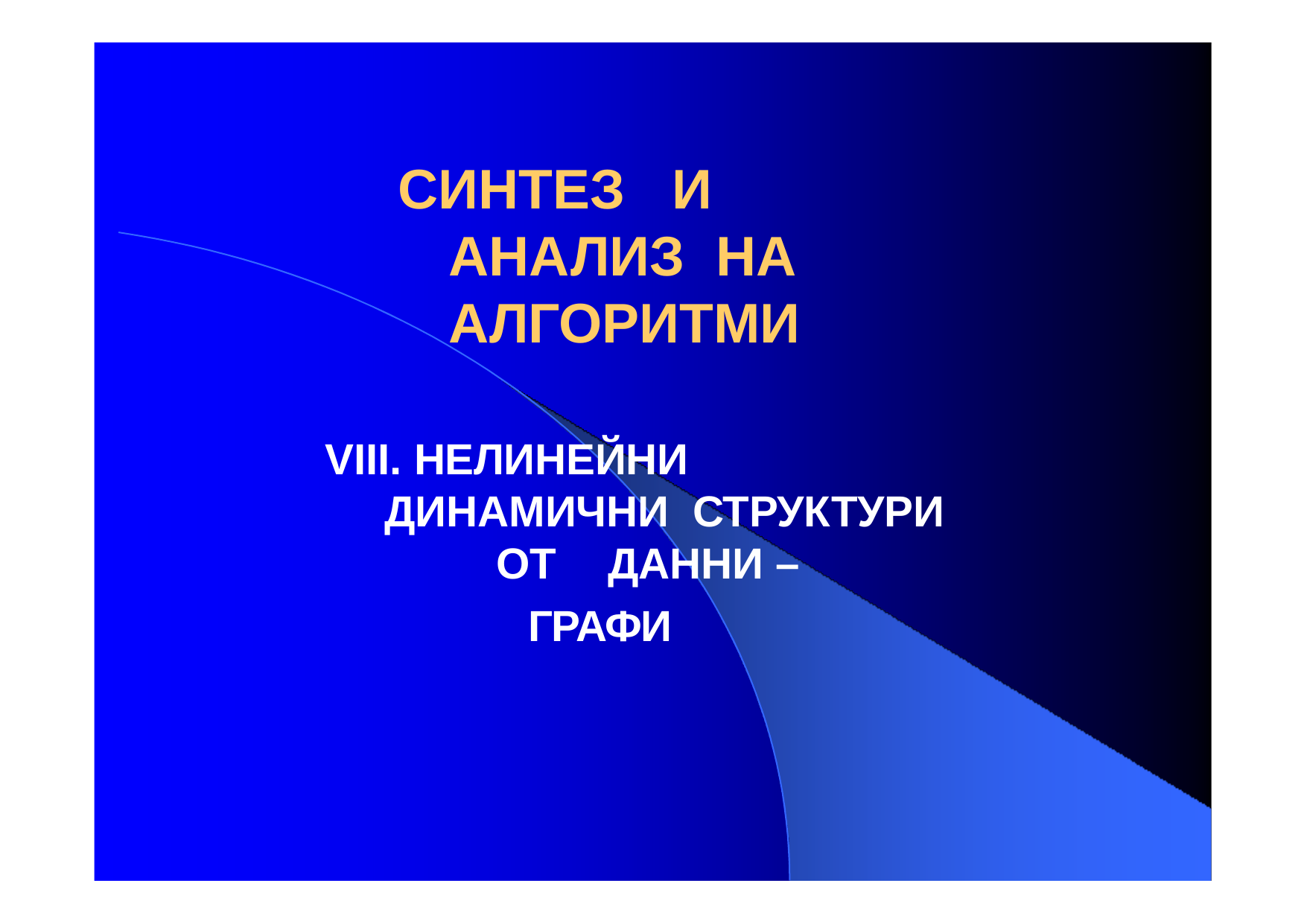

# СИНТЕЗ	И	АНАЛИЗ  НА	АЛГОРИТМИ
VIII. НЕЛИНЕЙНИ	ДИНАМИЧНИ  СТРУКТУРИ	ОТ	ДАННИ –
ГРАФИ